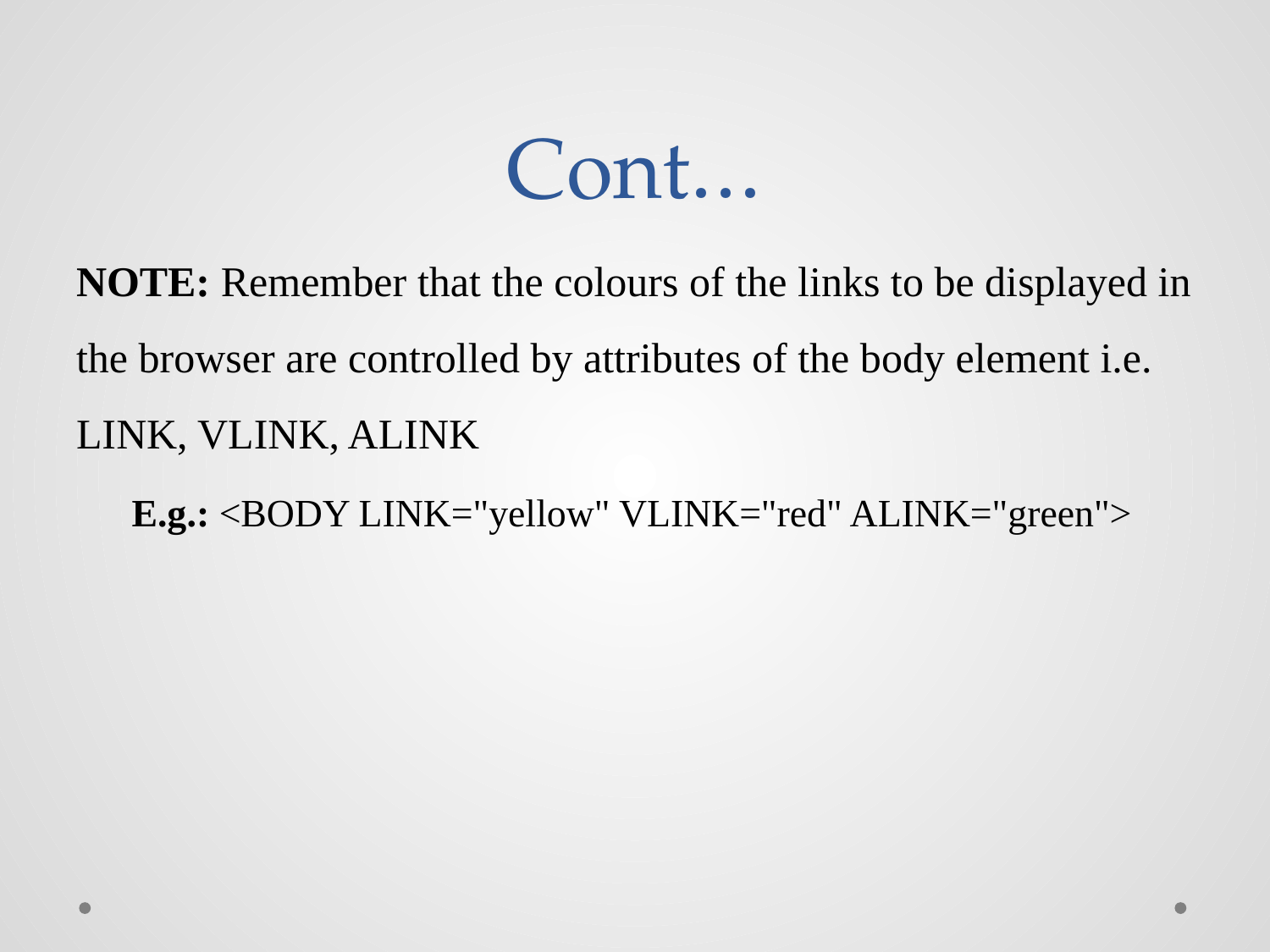

# Cont…
NOTE: Remember that the colours of the links to be displayed in the browser are controlled by attributes of the body element i.e. LINK, VLINK, ALINK
E.g.: <BODY LINK="yellow" VLINK="red" ALINK="green">